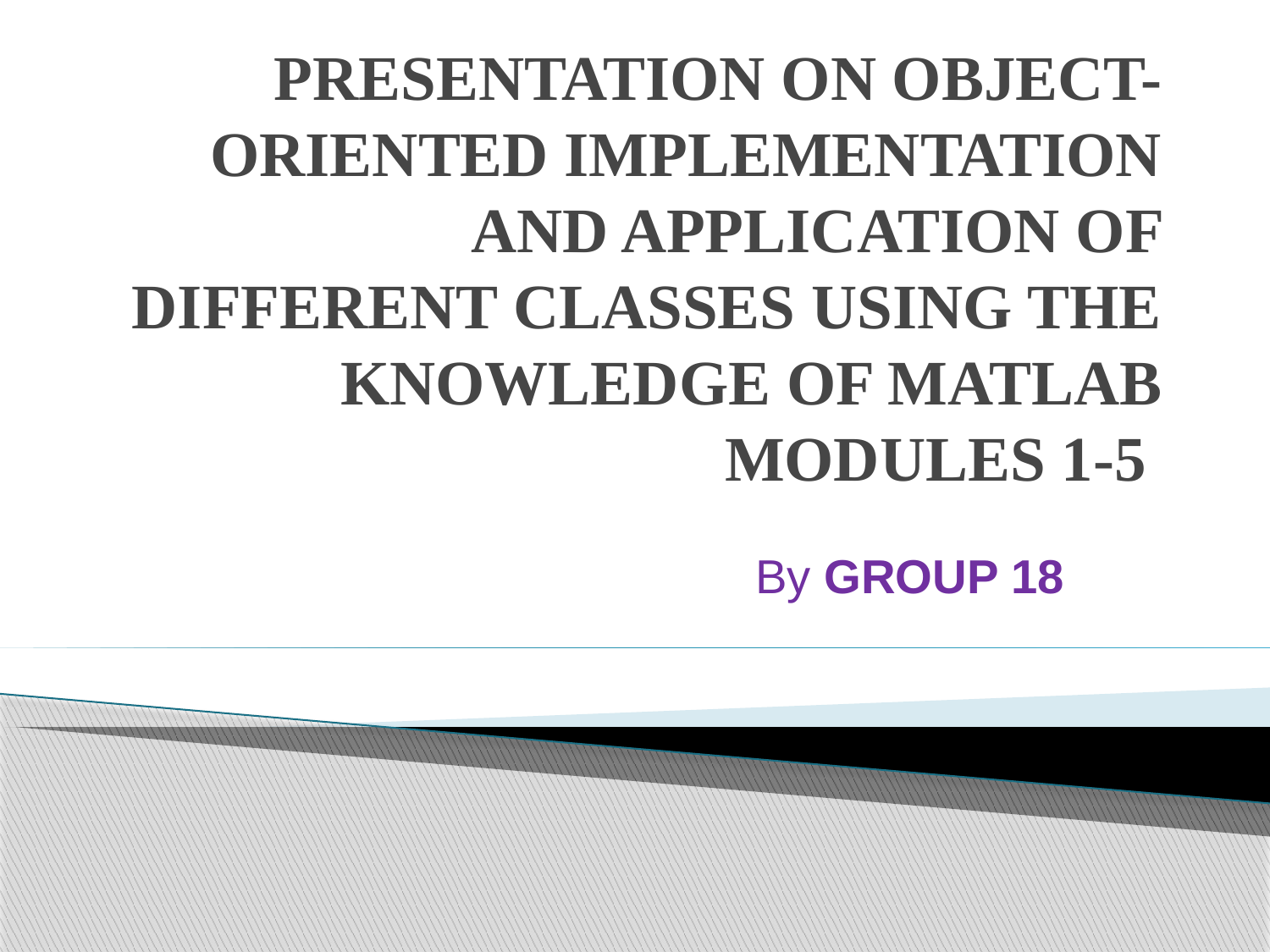

# PRESENTATION ON OBJECT-ORIENTED IMPLEMENTATION AND APPLICATION OF DIFFERENT CLASSES USING THE KNOWLEDGE OF MATLAB MODULES 1-5
By GROUP 18